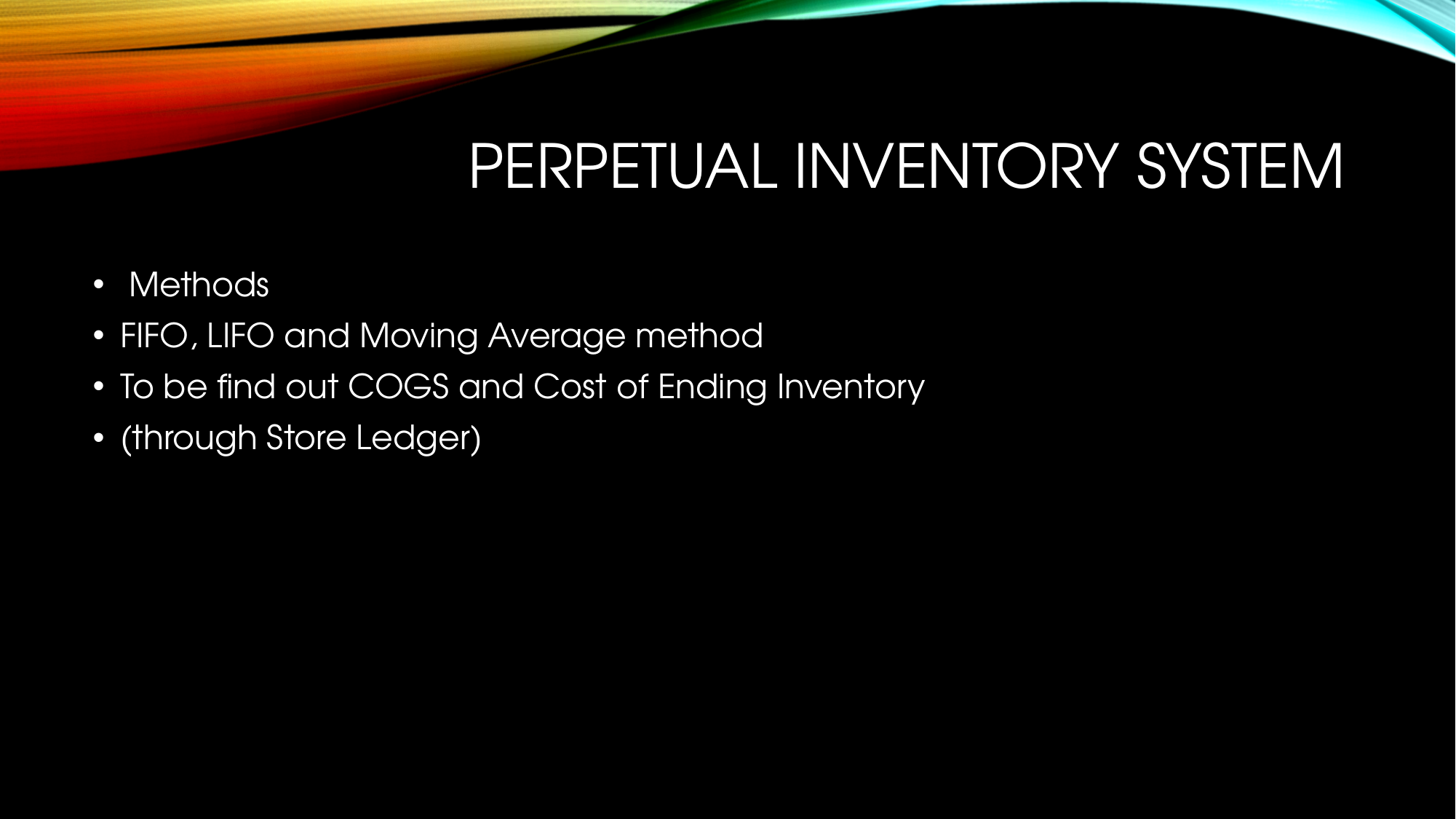

# Perpetual Inventory System
 Methods
FIFO, LIFO and Moving Average method
To be find out COGS and Cost of Ending Inventory
(through Store Ledger)